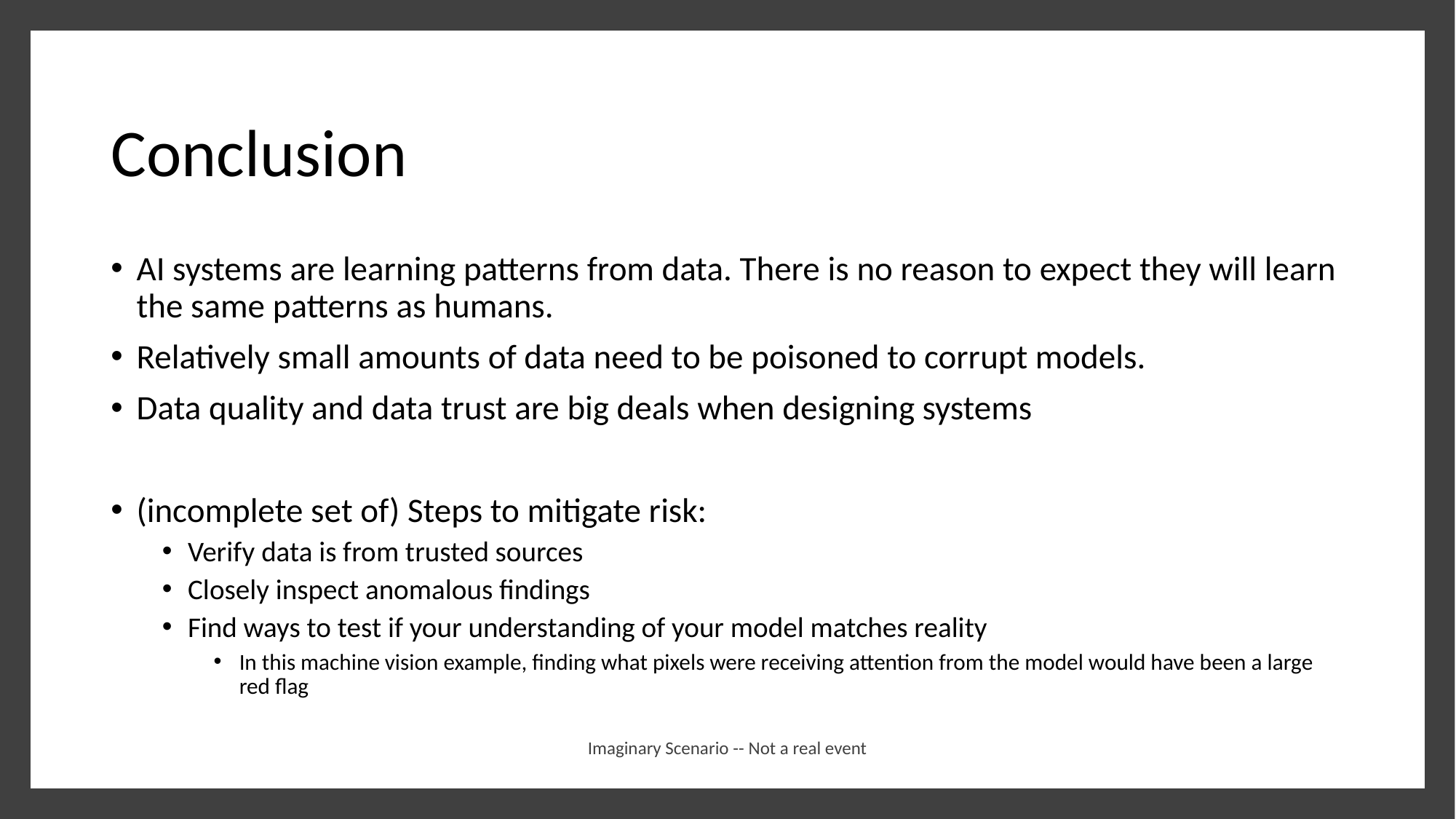

# Conclusion
AI systems are learning patterns from data. There is no reason to expect they will learn the same patterns as humans.
Relatively small amounts of data need to be poisoned to corrupt models.
Data quality and data trust are big deals when designing systems

(incomplete set of) Steps to mitigate risk:
Verify data is from trusted sources
Closely inspect anomalous findings
Find ways to test if your understanding of your model matches reality
In this machine vision example, finding what pixels were receiving attention from the model would have been a large red flag
Imaginary Scenario -- Not a real event